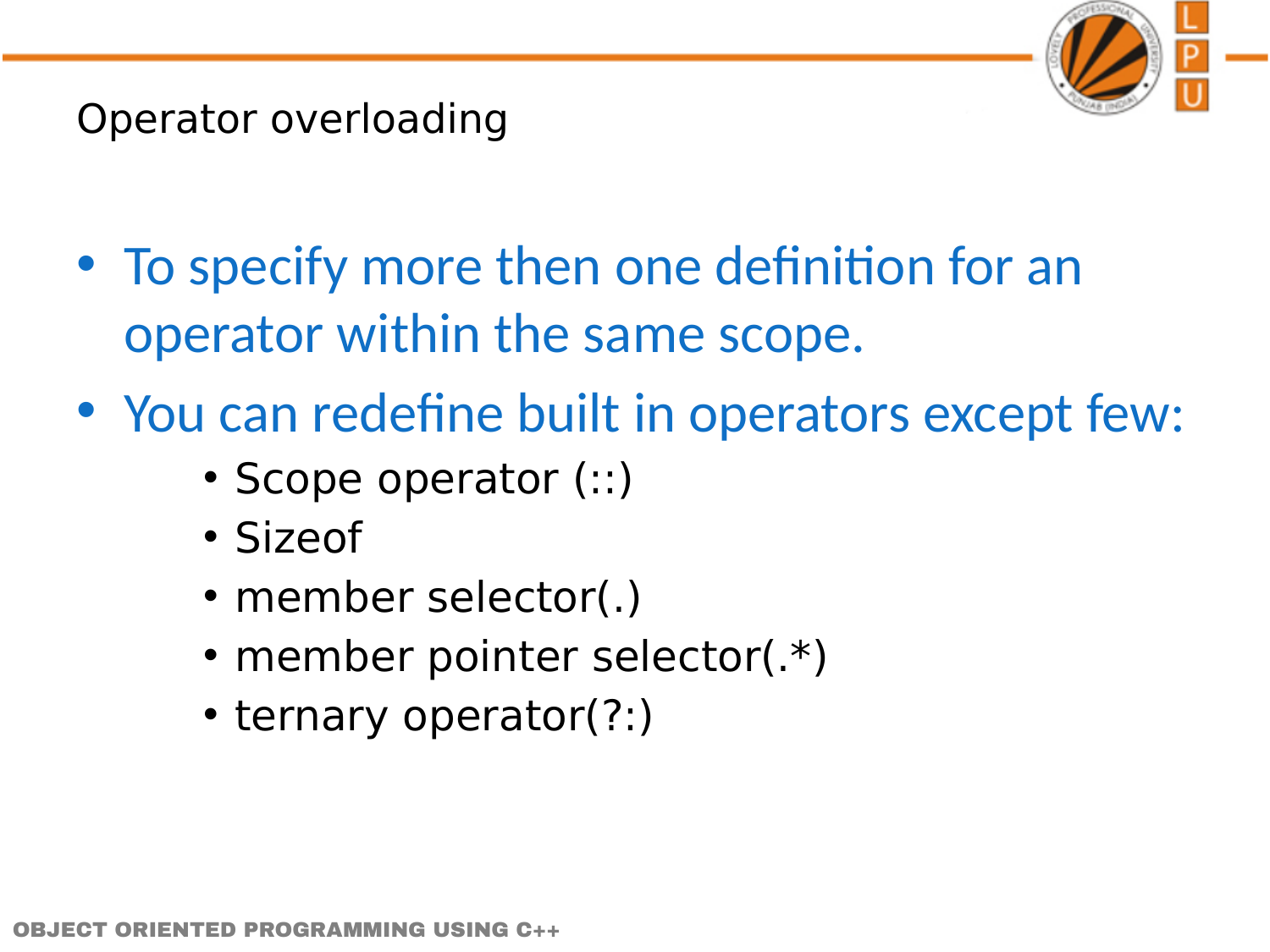

# Operator overloading
To specify more then one definition for an operator within the same scope.
You can redefine built in operators except few:
Scope operator (::)
Sizeof
member selector(.)
member pointer selector(.*)
ternary operator(?:)